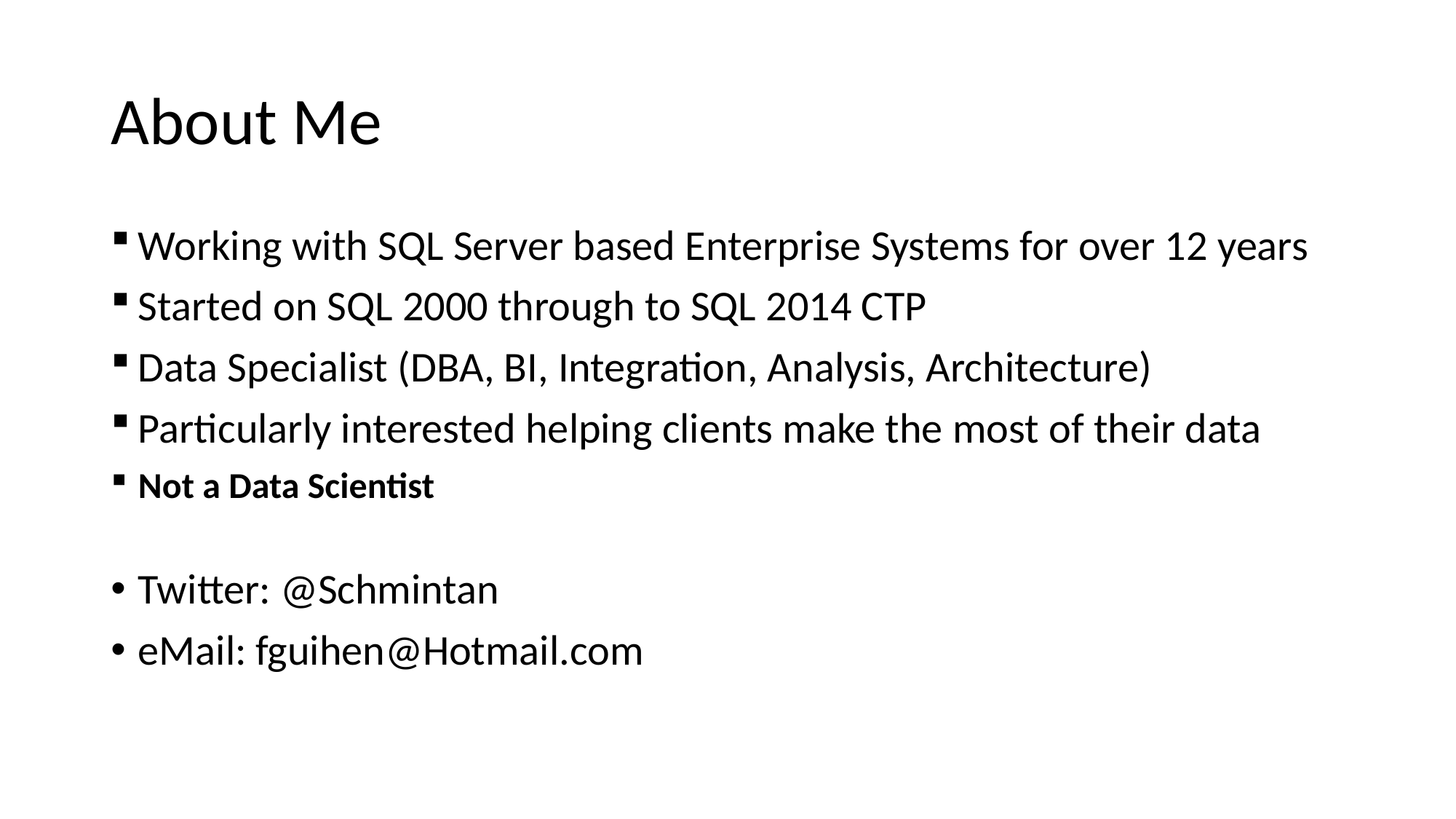

# About Me
Working with SQL Server based Enterprise Systems for over 12 years
Started on SQL 2000 through to SQL 2014 CTP
Data Specialist (DBA, BI, Integration, Analysis, Architecture)
Particularly interested helping clients make the most of their data
Not a Data Scientist
Twitter: @Schmintan
eMail: fguihen@Hotmail.com